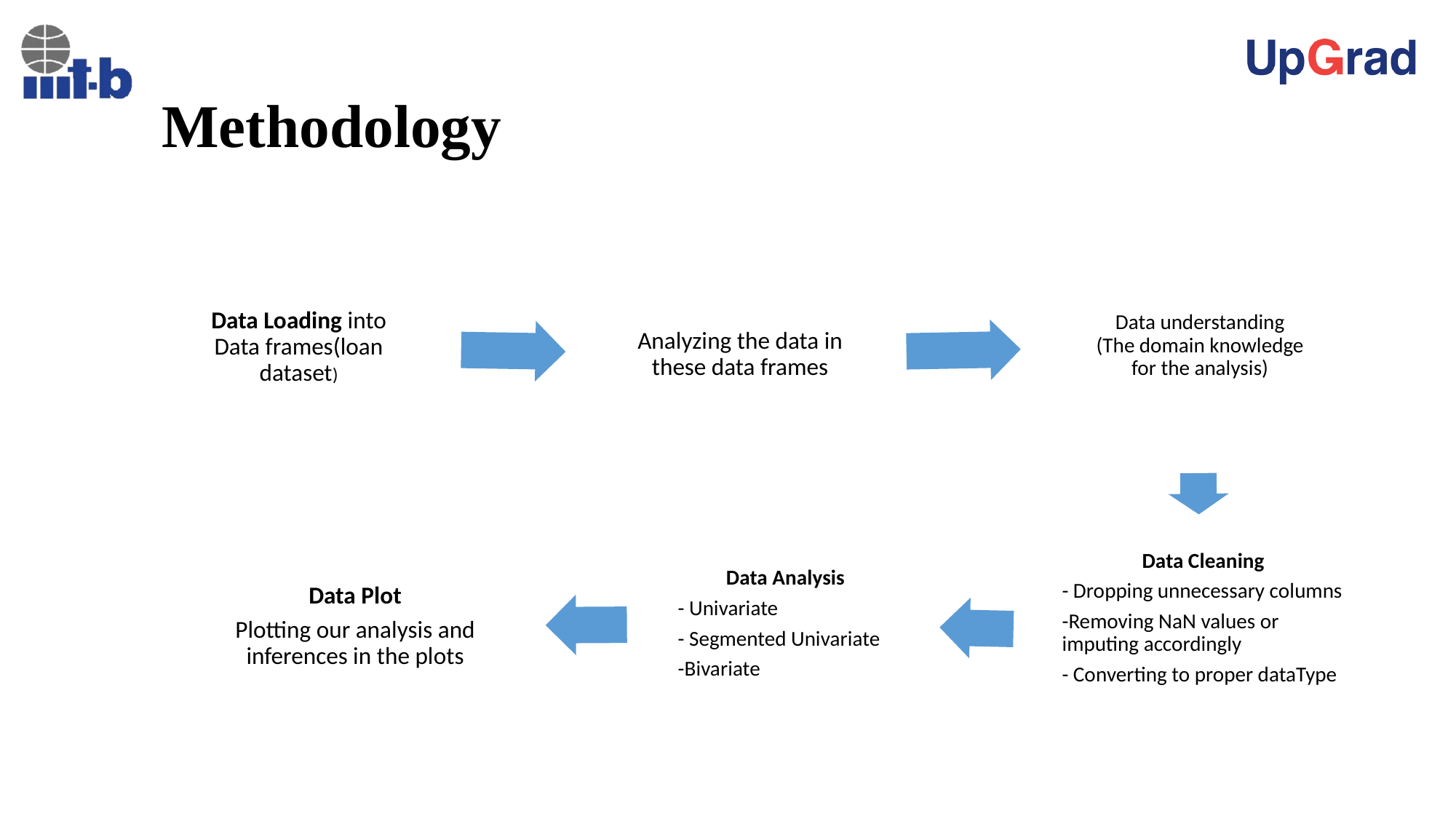

# Methodology
Data Loading into Data frames(loan dataset)

Analyzing the data in these data frames

Data understanding (The domain knowledge for the analysis)

Data Cleaning
- Dropping unnecessary columns
-Removing NaN values or imputing accordingly
- Converting to proper dataType

Data Analysis
- Univariate
- Segmented Univariate
-Bivariate

Data Plot
Plotting our analysis and inferences in the plots